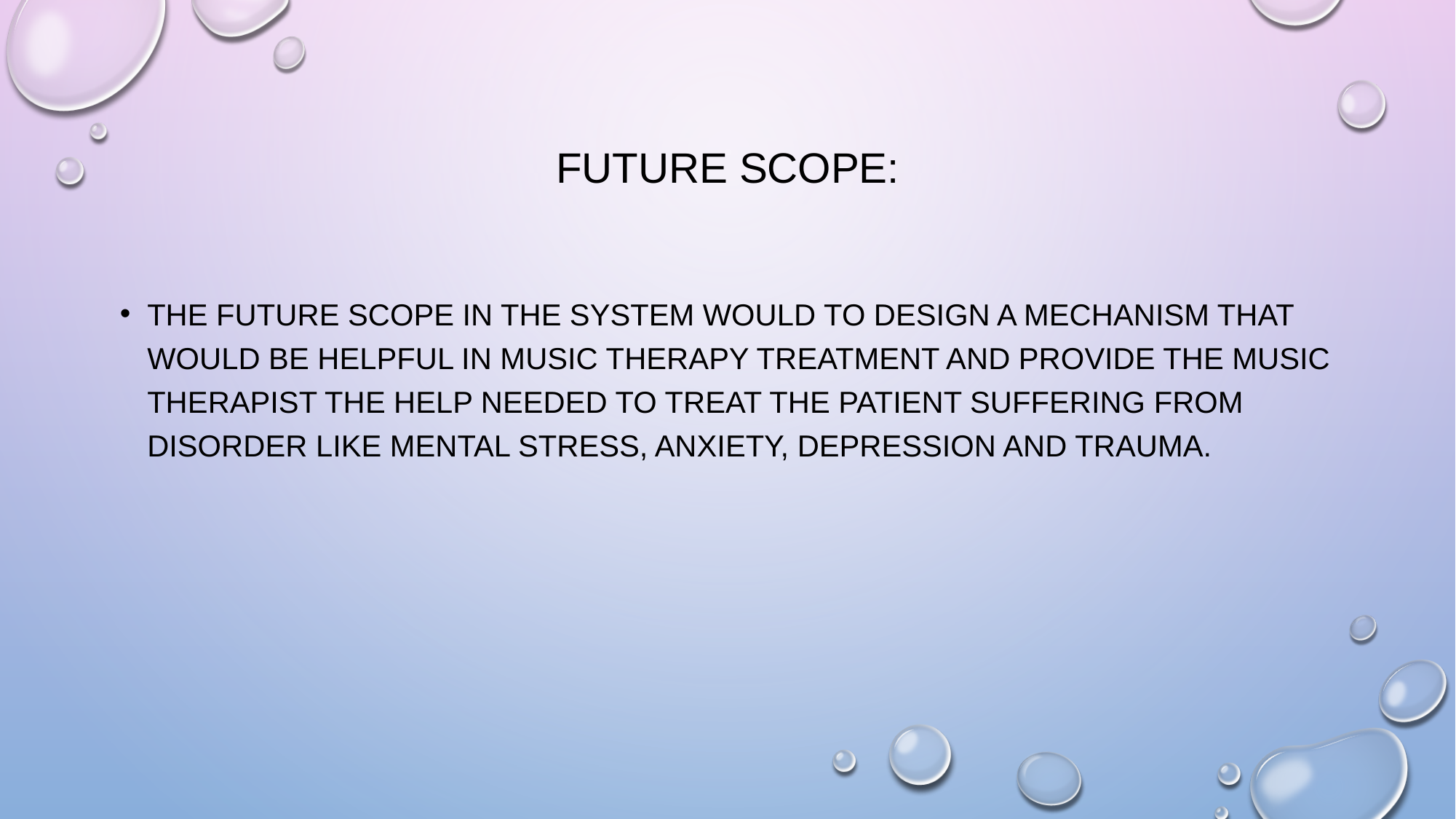

# FUTURE SCOPE:
The future scope in the system would to design a mechanism that would be helpful in music therapy treatment and provide the music therapist the help needed to treat the patient suffering from disorder like mental stress, anxiety, depression and trauma.